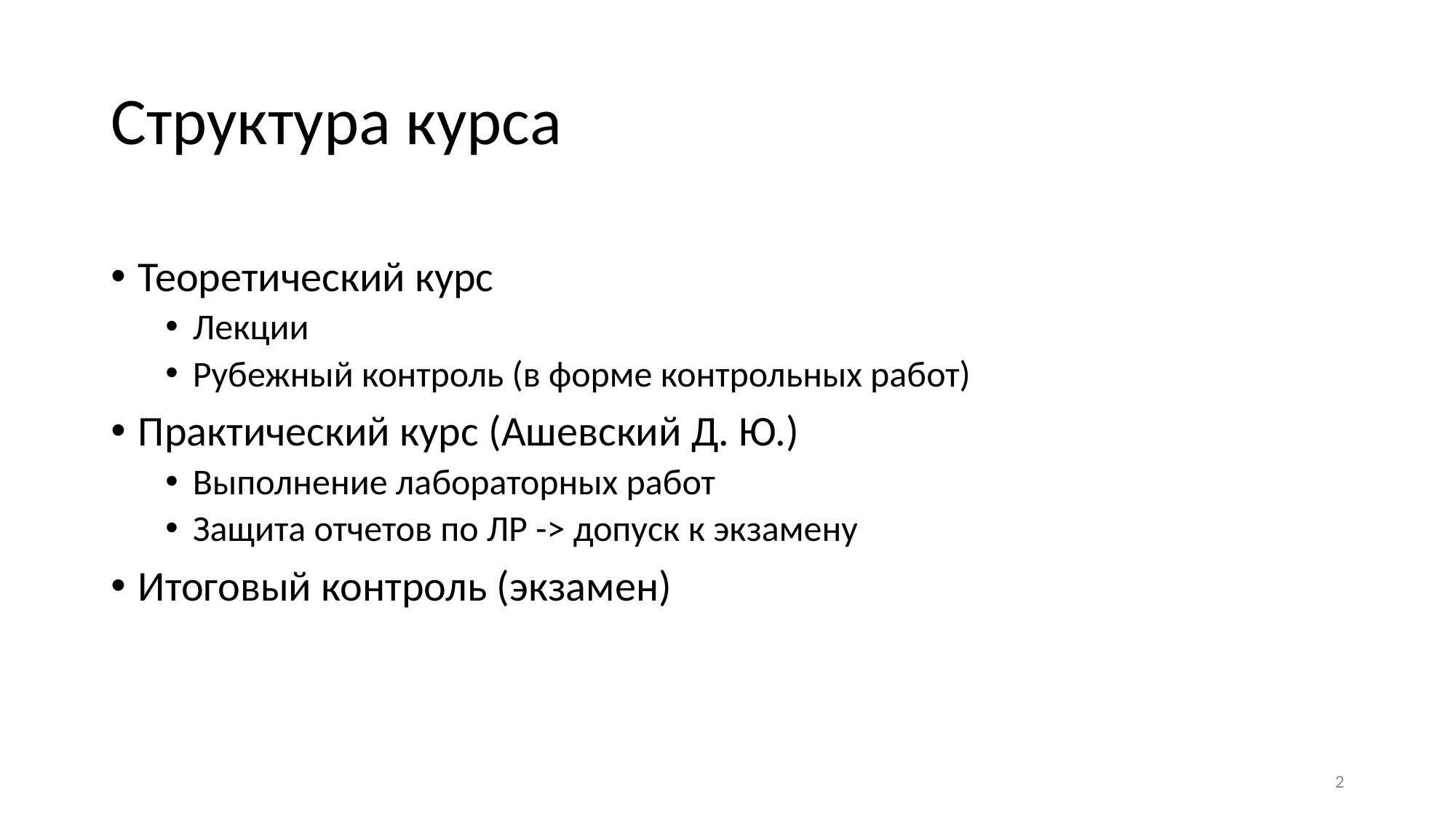

# Структура курса
Теоретический курс
Лекции
Рубежный контроль (в форме контрольных работ)
Практический курс (Ашевский Д. Ю.)
Выполнение лабораторных работ
Защита отчетов по ЛР -> допуск к экзамену
Итоговый контроль (экзамен)
2